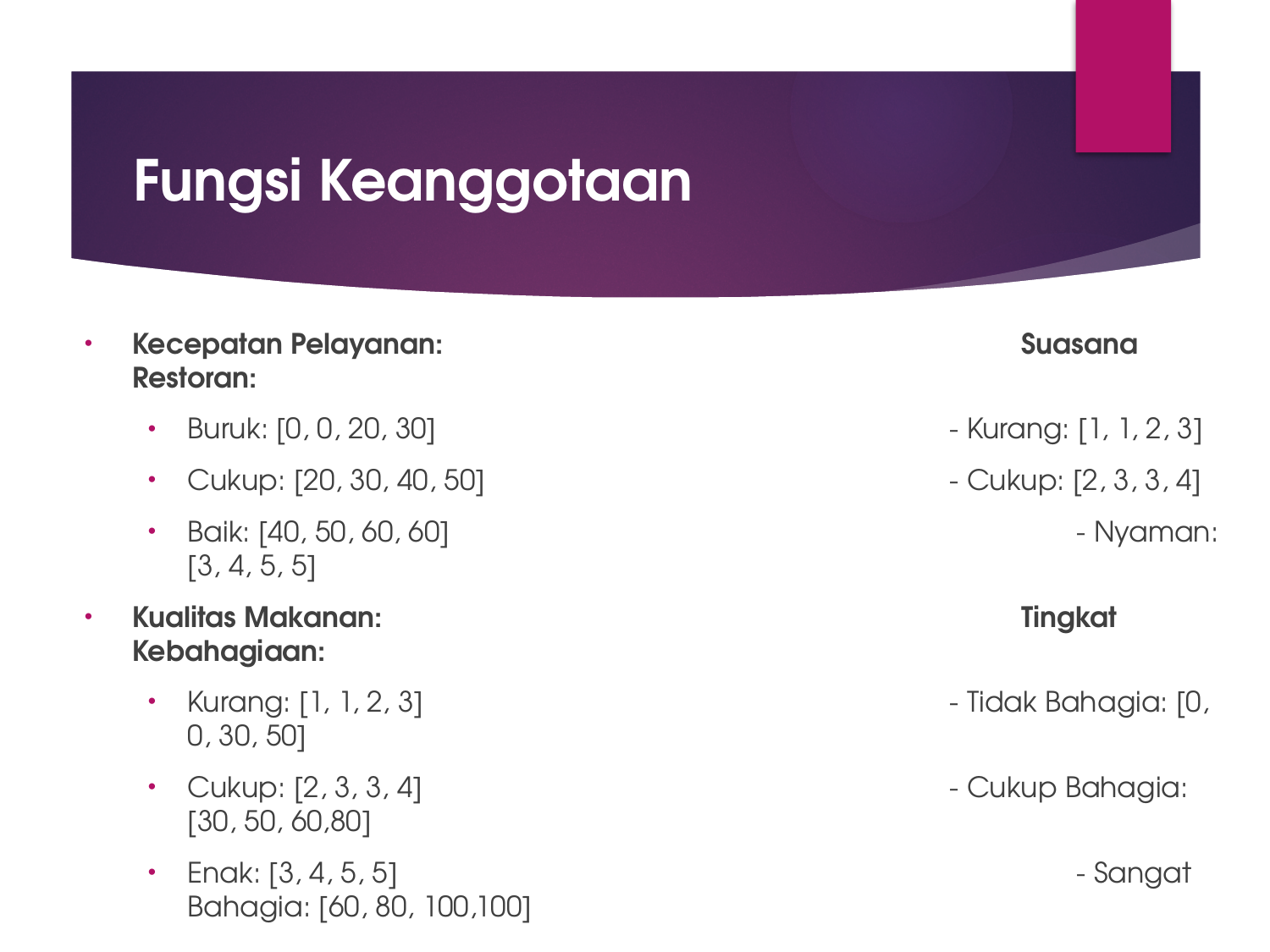

# Fungsi Keanggotaan
Kecepatan Pelayanan:					Suasana Restoran:
Buruk: [0, 0, 20, 30]					- Kurang: [1, 1, 2, 3]
Cukup: [20, 30, 40, 50]				- Cukup: [2, 3, 3, 4]
Baik: [40, 50, 60, 60]					- Nyaman: [3, 4, 5, 5]
Kualitas Makanan:						Tingkat Kebahagiaan:
Kurang: [1, 1, 2, 3]					- Tidak Bahagia: [0, 0, 30, 50]
Cukup: [2, 3, 3, 4]					- Cukup Bahagia: [30, 50, 60,80]
Enak: [3, 4, 5, 5]						- Sangat Bahagia: [60, 80, 100,100]